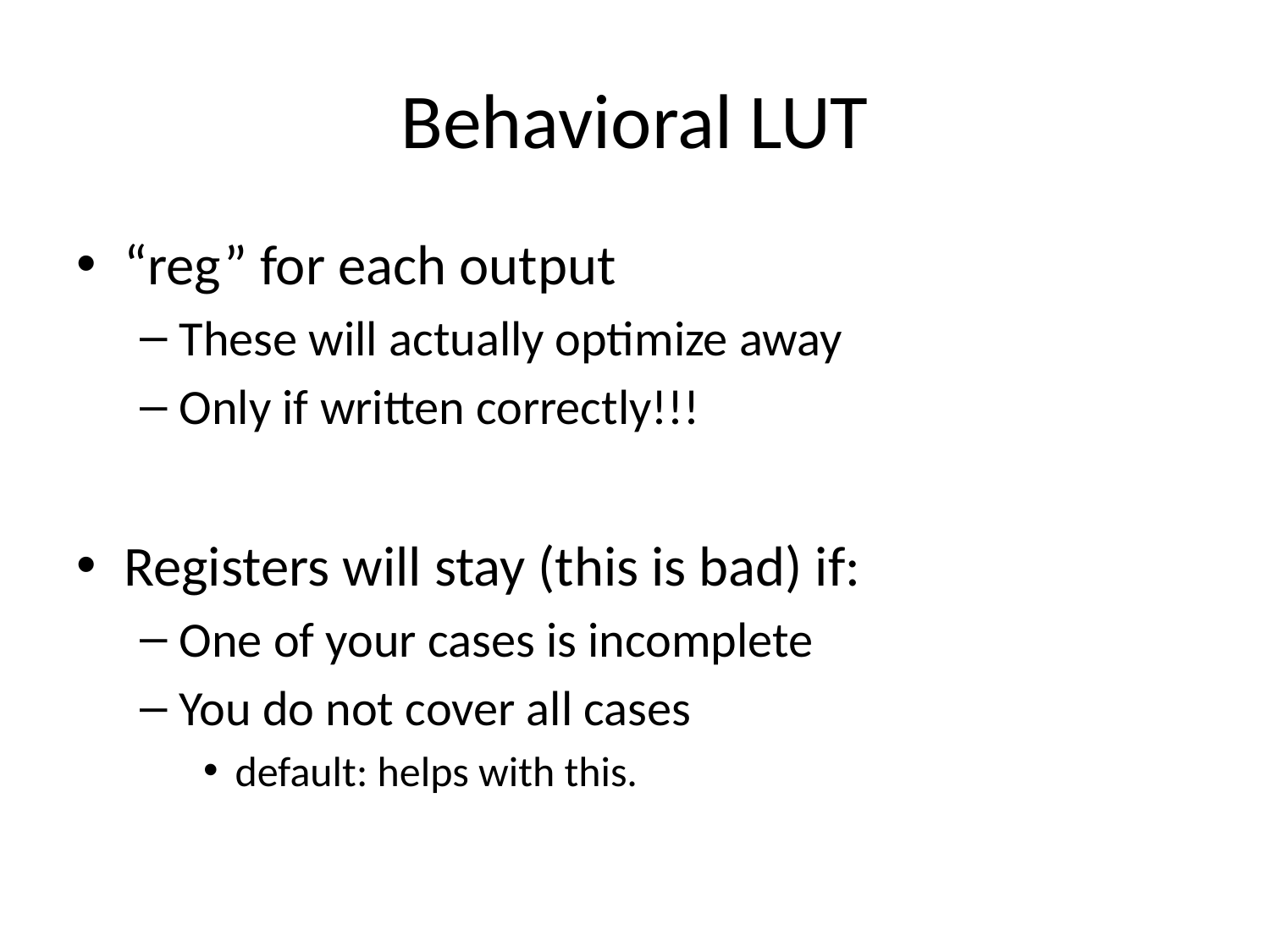

# Behavioral LUT
“reg” for each output
These will actually optimize away
Only if written correctly!!!

Registers will stay (this is bad) if:
One of your cases is incomplete
You do not cover all cases
default: helps with this.